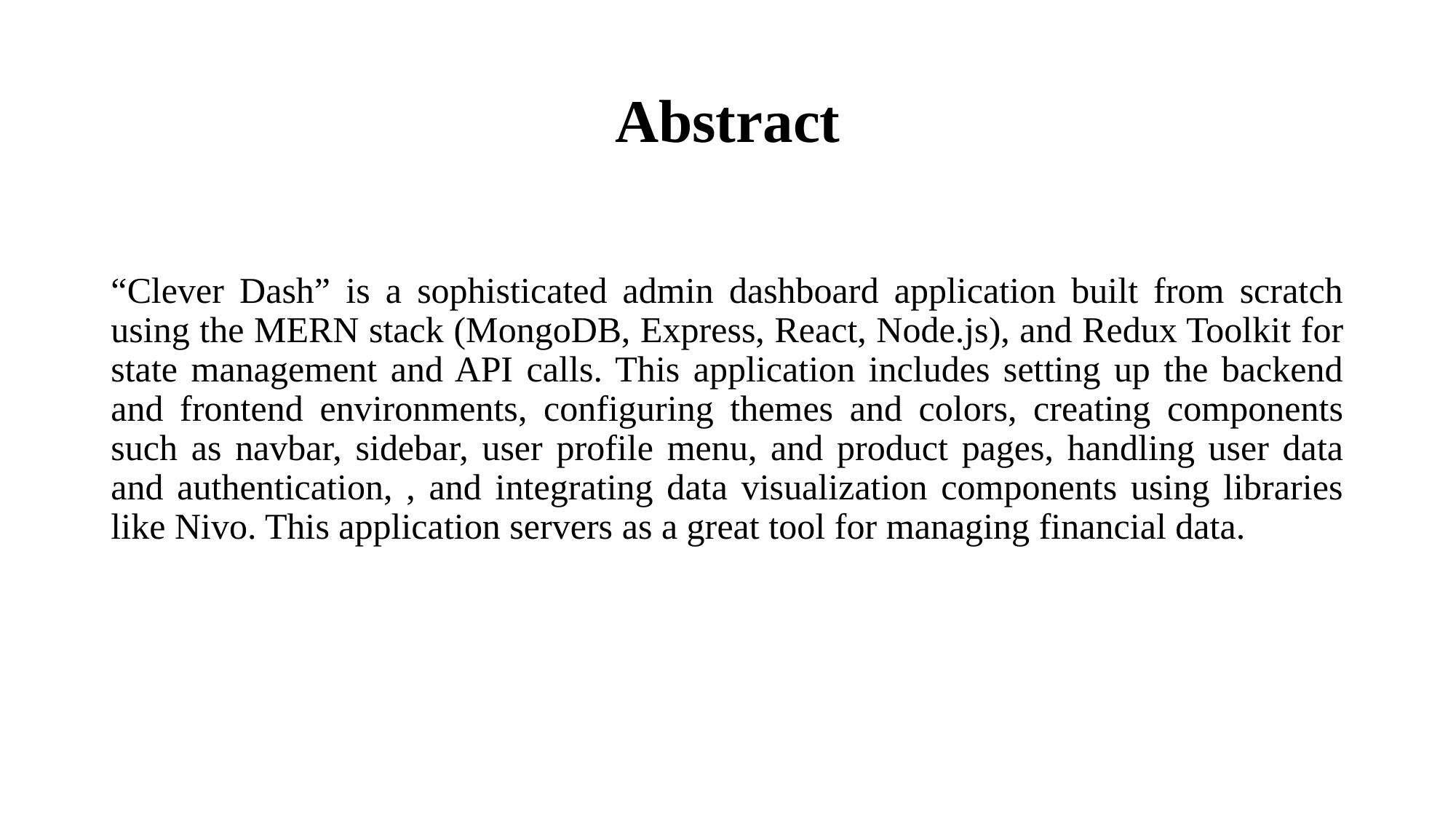

# Abstract
“Clever Dash” is a sophisticated admin dashboard application built from scratch using the MERN stack (MongoDB, Express, React, Node.js), and Redux Toolkit for state management and API calls. This application includes setting up the backend and frontend environments, configuring themes and colors, creating components such as navbar, sidebar, user profile menu, and product pages, handling user data and authentication, , and integrating data visualization components using libraries like Nivo. This application servers as a great tool for managing financial data.